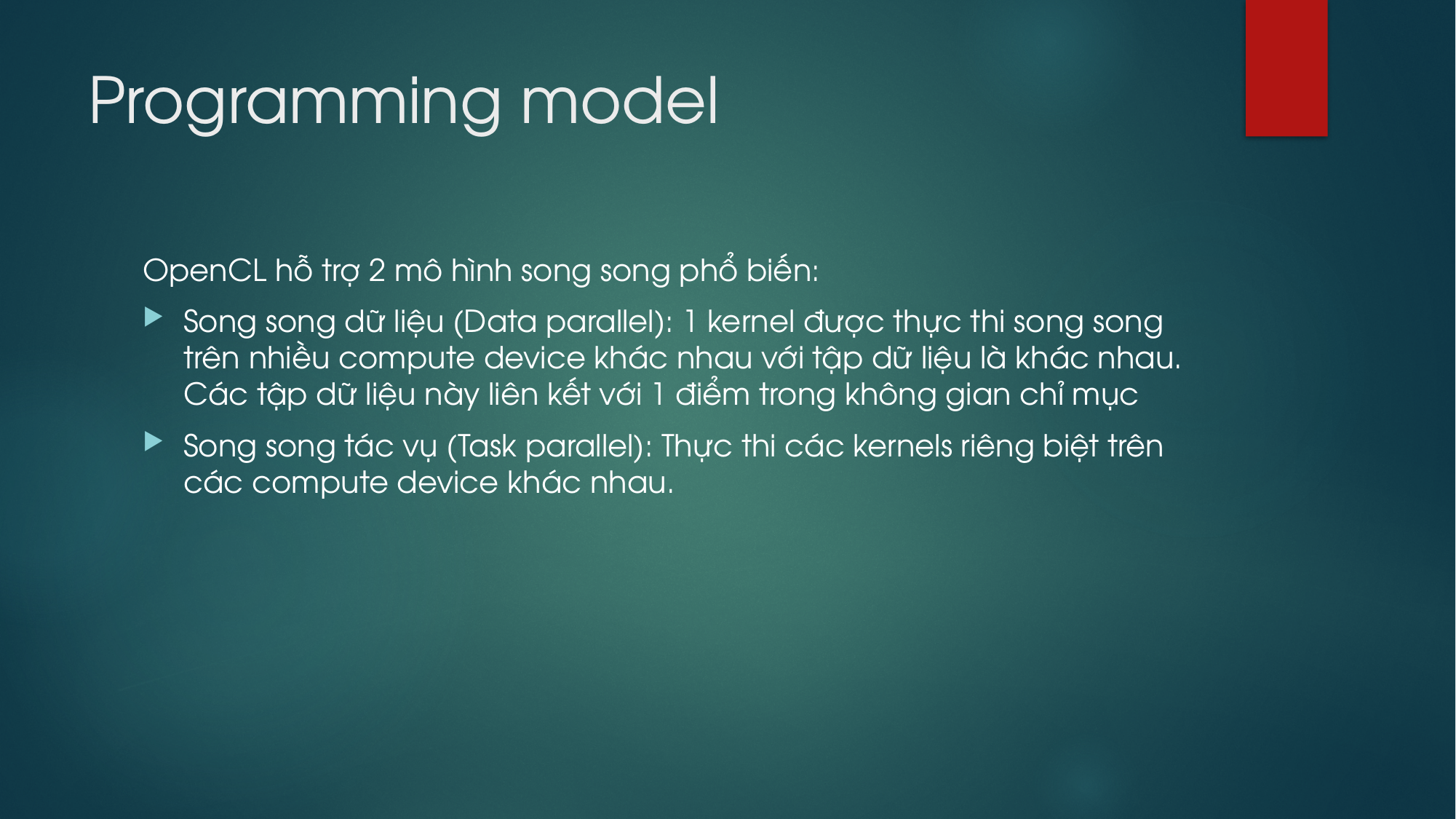

# Programming model
OpenCL hỗ trợ 2 mô hình song song phổ biến:
Song song dữ liệu (Data parallel): 1 kernel được thực thi song song trên nhiều compute device khác nhau với tập dữ liệu là khác nhau. Các tập dữ liệu này liên kết với 1 điểm trong không gian chỉ mục
Song song tác vụ (Task parallel): Thực thi các kernels riêng biệt trên các compute device khác nhau.